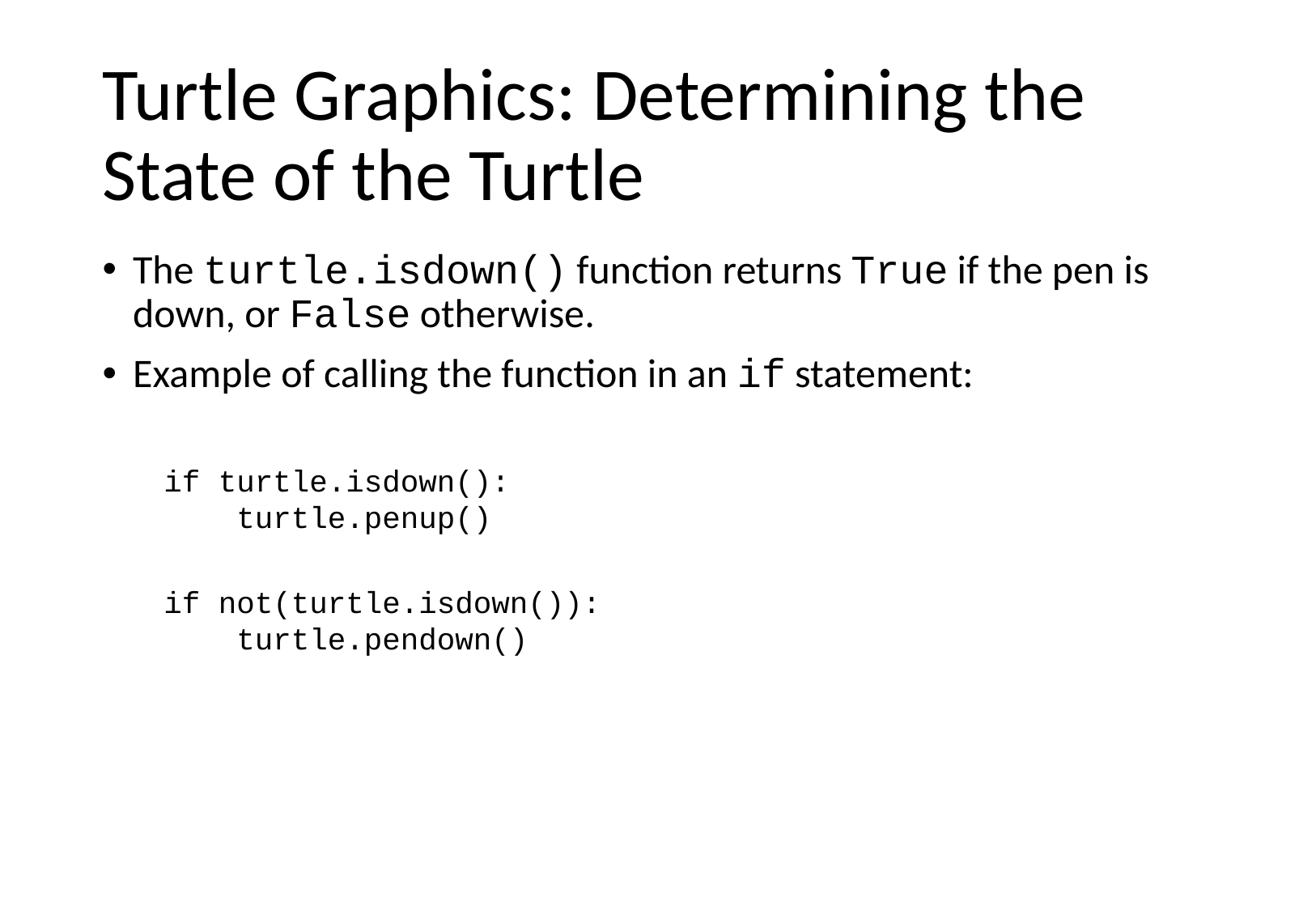

# Turtle Graphics: Determining the State of the Turtle
The turtle.isdown() function returns True if the pen is down, or False otherwise.
Example of calling the function in an if statement:
if turtle.isdown():
    turtle.penup()
if not(turtle.isdown()):
    turtle.pendown()